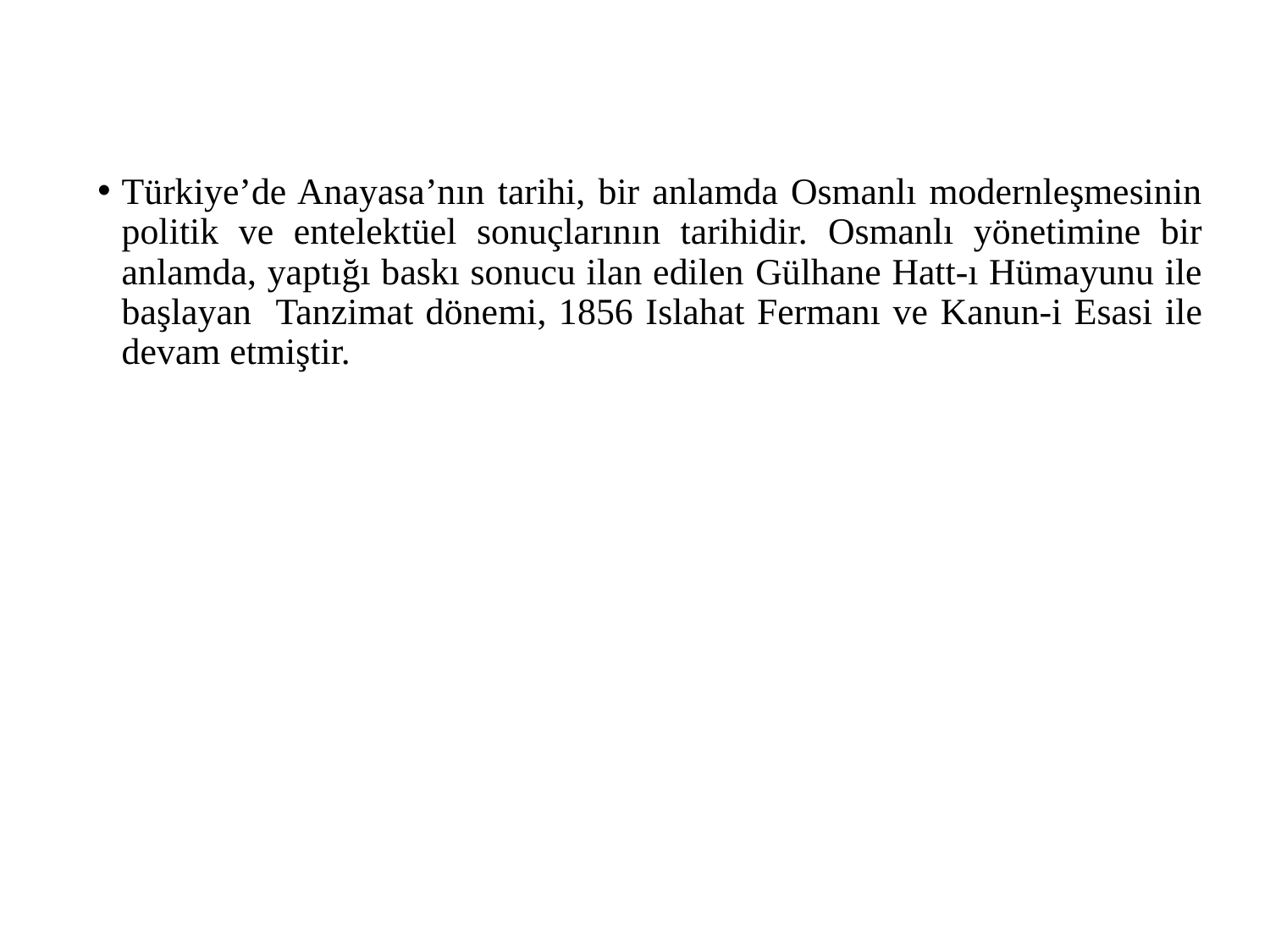

Türkiye’de Anayasa’nın tarihi, bir anlamda Osmanlı modernleşmesinin politik ve entelektüel sonuçlarının tarihidir. Osmanlı yönetimine bir anlamda, yaptığı baskı sonucu ilan edilen Gülhane Hatt-ı Hümayunu ile başlayan  Tanzimat dönemi, 1856 Islahat Fermanı ve Kanun-i Esasi ile devam etmiştir.